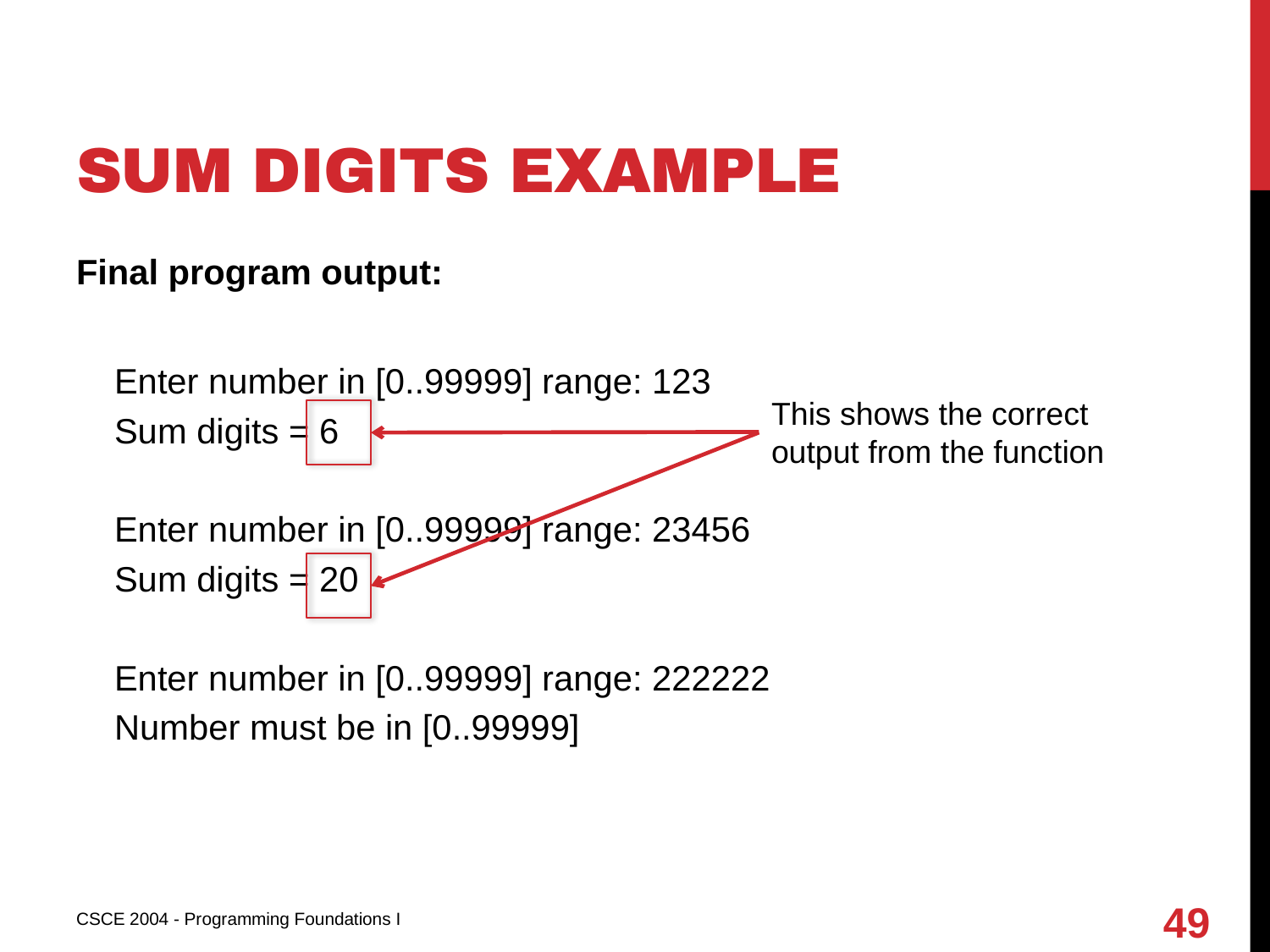

# Sum digits example
Final program output:

Enter number in [0..99999] range: 123
Sum digits = 6

Enter number in [0..99999] range: 23456
Sum digits = 20

Enter number in [0..99999] range: 222222
Number must be in [0..99999]
This shows the correct output from the function

49
CSCE 2004 - Programming Foundations I